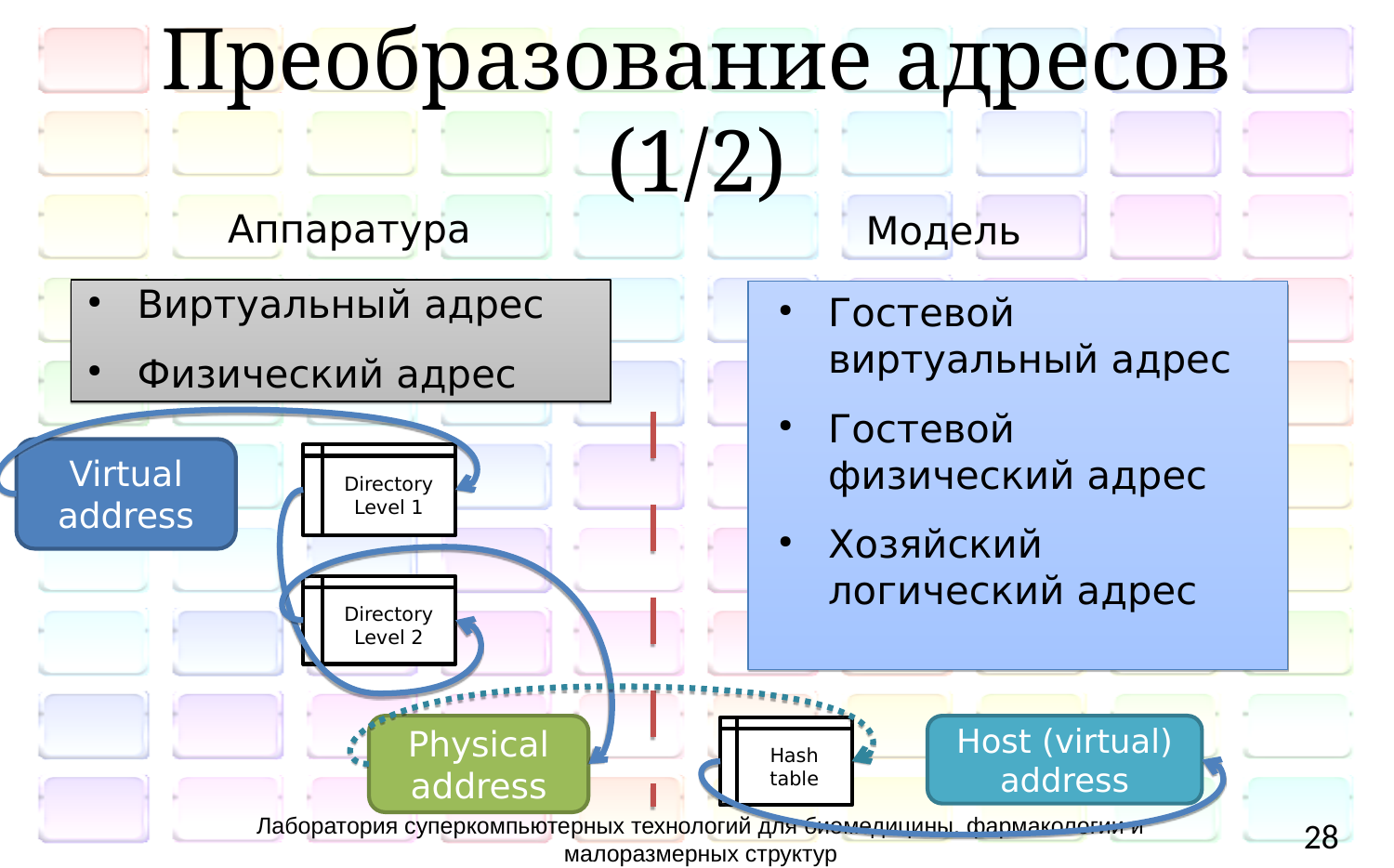

# Преобразование адресов (1/2)
Аппаратура
Модель
Виртуальный адрес
Физический адрес
Гостевой виртуальный адрес
Гостевой физический адрес
Хозяйский логический адрес
Virtual address
Directory Level 1
Directory Level 2
Physical address
Host (virtual) address
Hash table
Лаборатория суперкомпьютерных технологий для биомедицины, фармакологии и малоразмерных структур
28